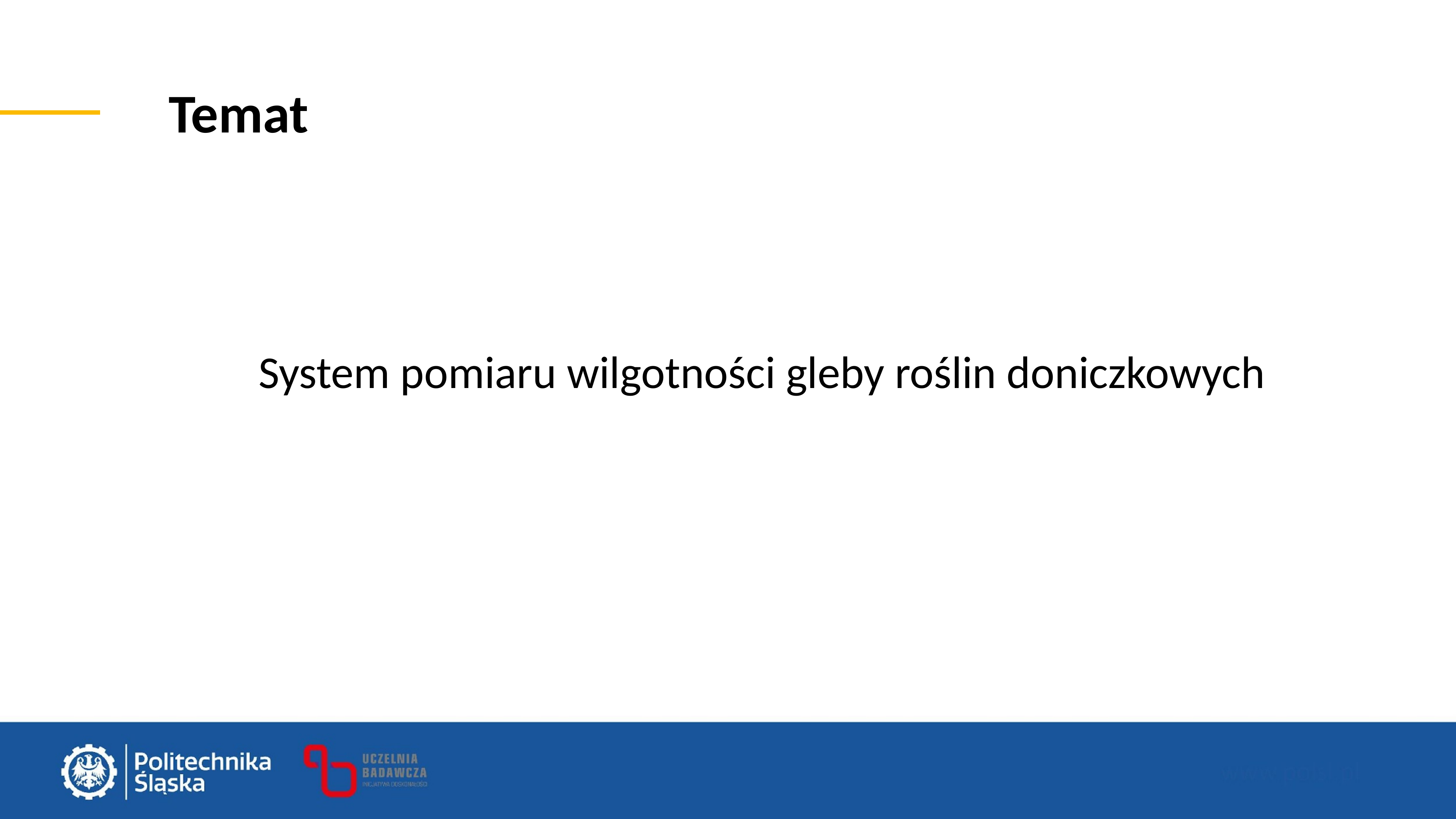

Temat
System pomiaru wilgotności gleby roślin doniczkowych